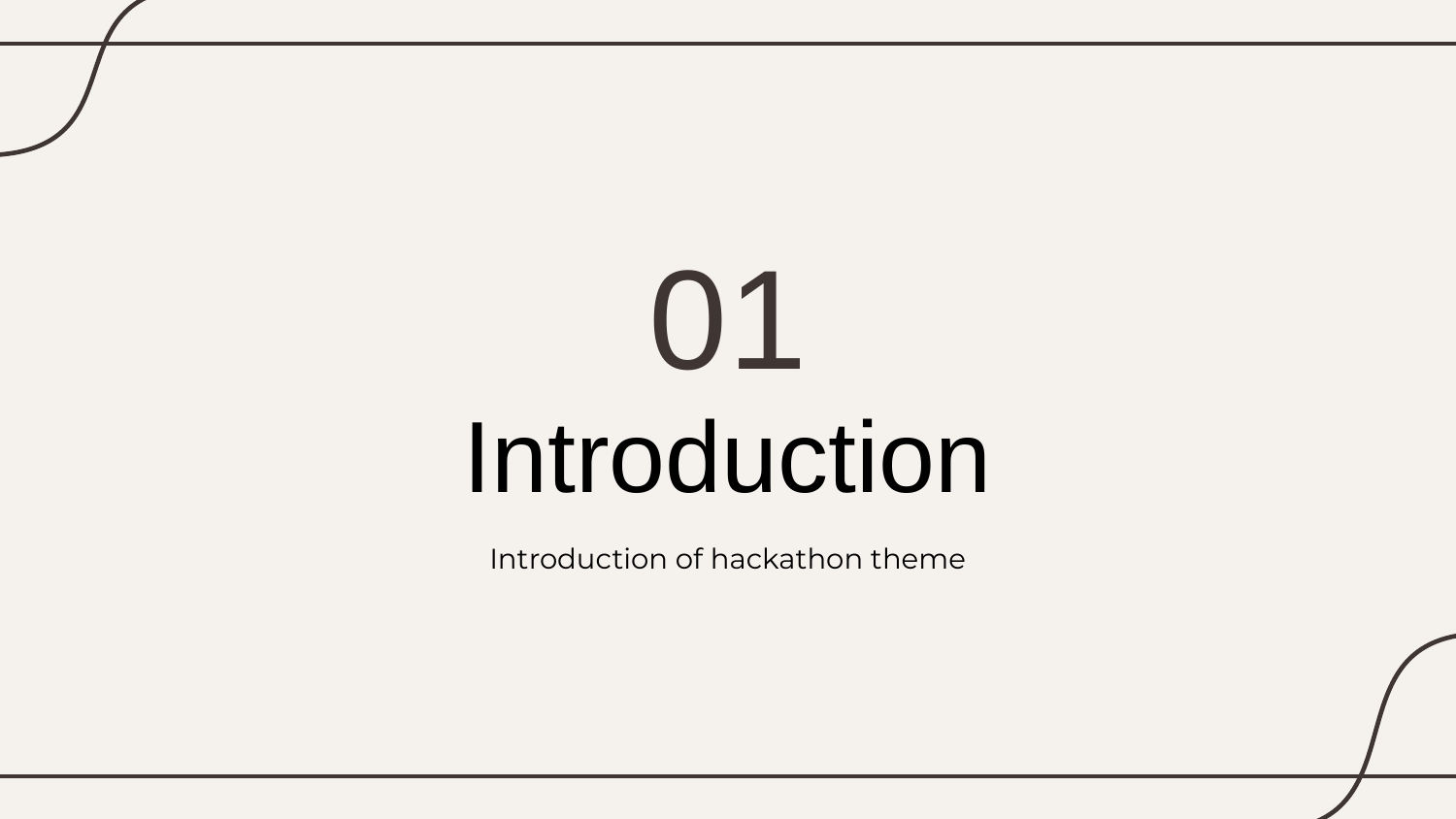

01
# Introduction
Introduction of hackathon theme